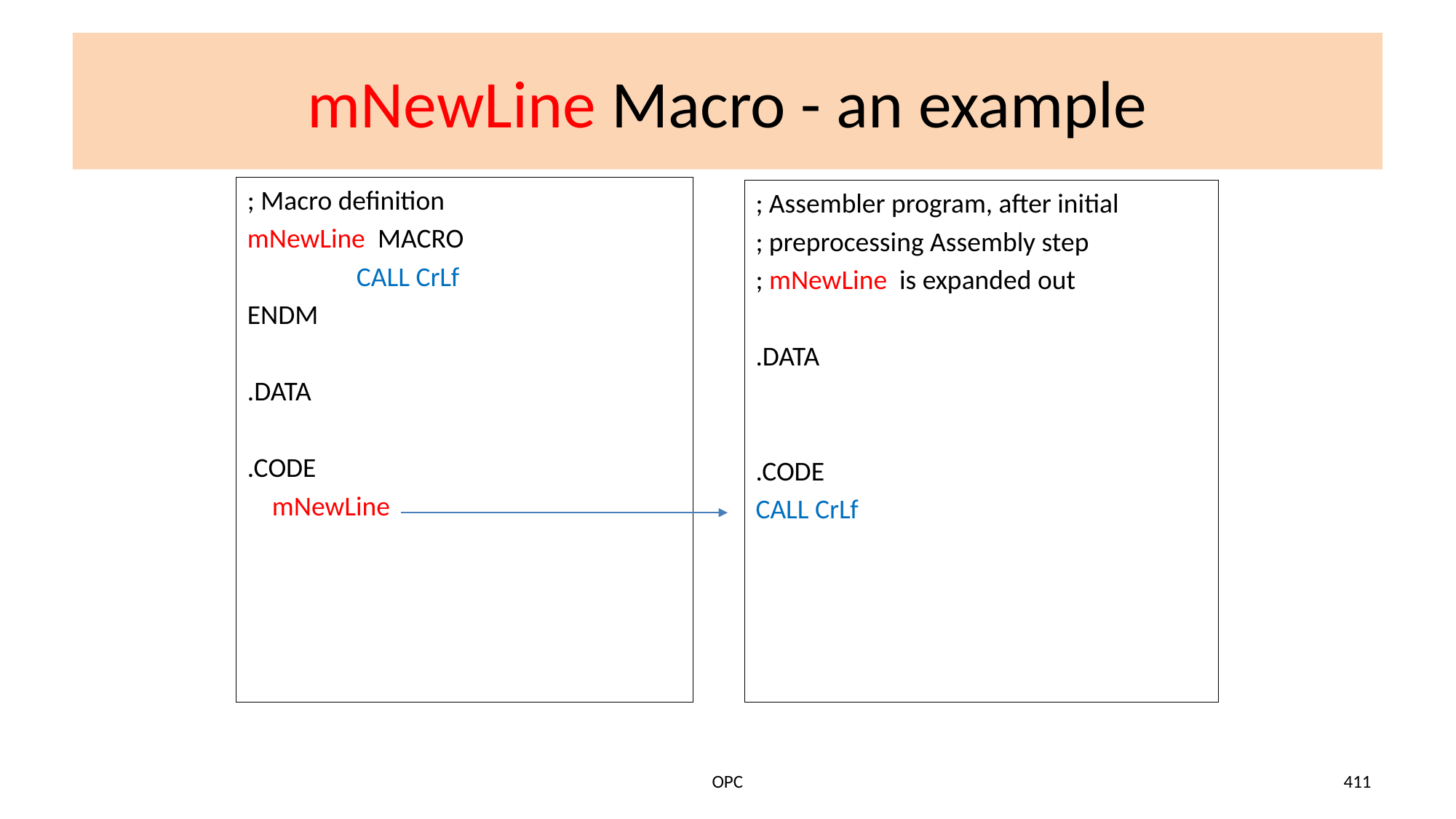

# mNewLine Macro - an example
; Macro definition
mNewLine  MACRO
	CALL CrLf
ENDM

.DATA

.CODE
    mNewLine

; Assembler program, after initial
; preprocessing Assembly step
; mNewLine  is expanded out

.DATA

.CODE
CALL CrLf

OPC
411